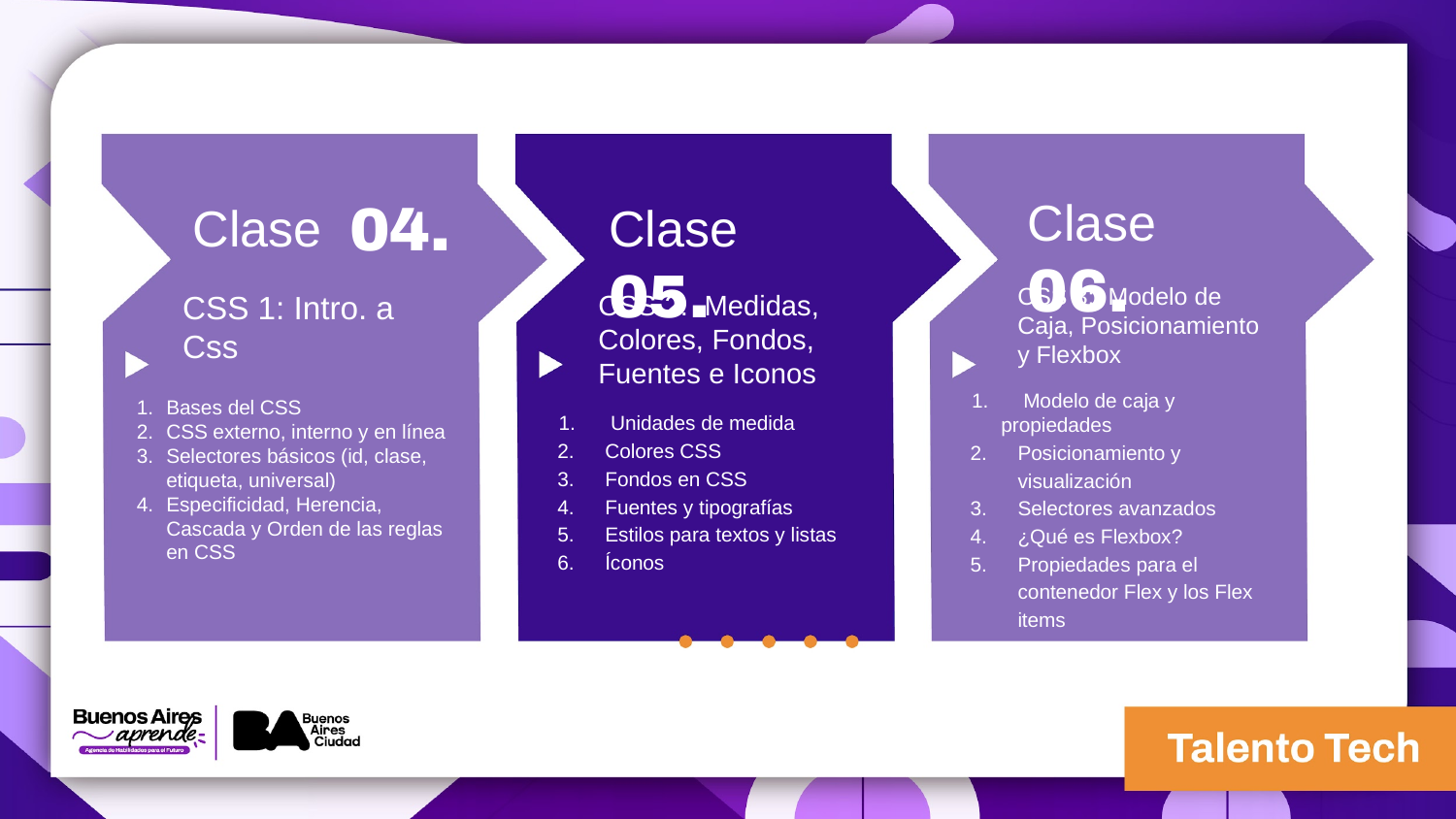

04.
Clase  06.
Clase
Clase  05.
CSS 3:  Modelo de Caja, Posicionamiento y Flexbox

CSS 1: Intro. a Css
CSS 2:  Medidas, Colores, Fondos, Fuentes e Iconos

    Modelo de caja y propiedades
Posicionamiento y visualización
Selectores avanzados
¿Qué es Flexbox?
Propiedades para el contenedor Flex y los Flex items

Bases del CSS
CSS externo, interno y en línea
Selectores básicos (id, clase, etiqueta, universal)
Especificidad, Herencia, Cascada y Orden de las reglas en CSS

    Unidades de medida
Colores CSS
Fondos en CSS
Fuentes y tipografías
Estilos para textos y listas
Íconos